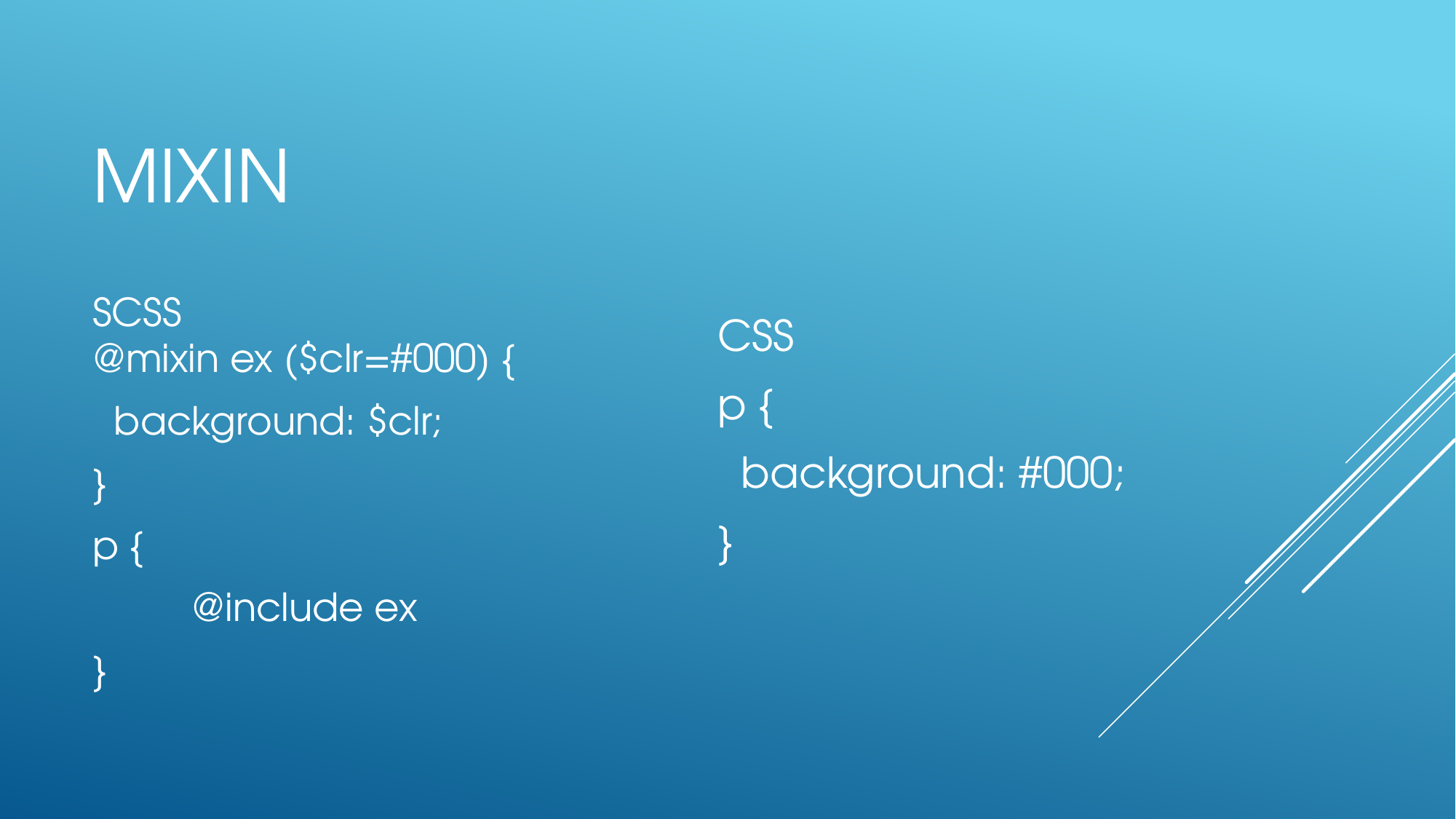

# MIXIN
CSS
p {
  background: #000;
}

SCSS
@mixin ex ($clr=#000) {
  background: $clr;
}
p {
	@include ex
}